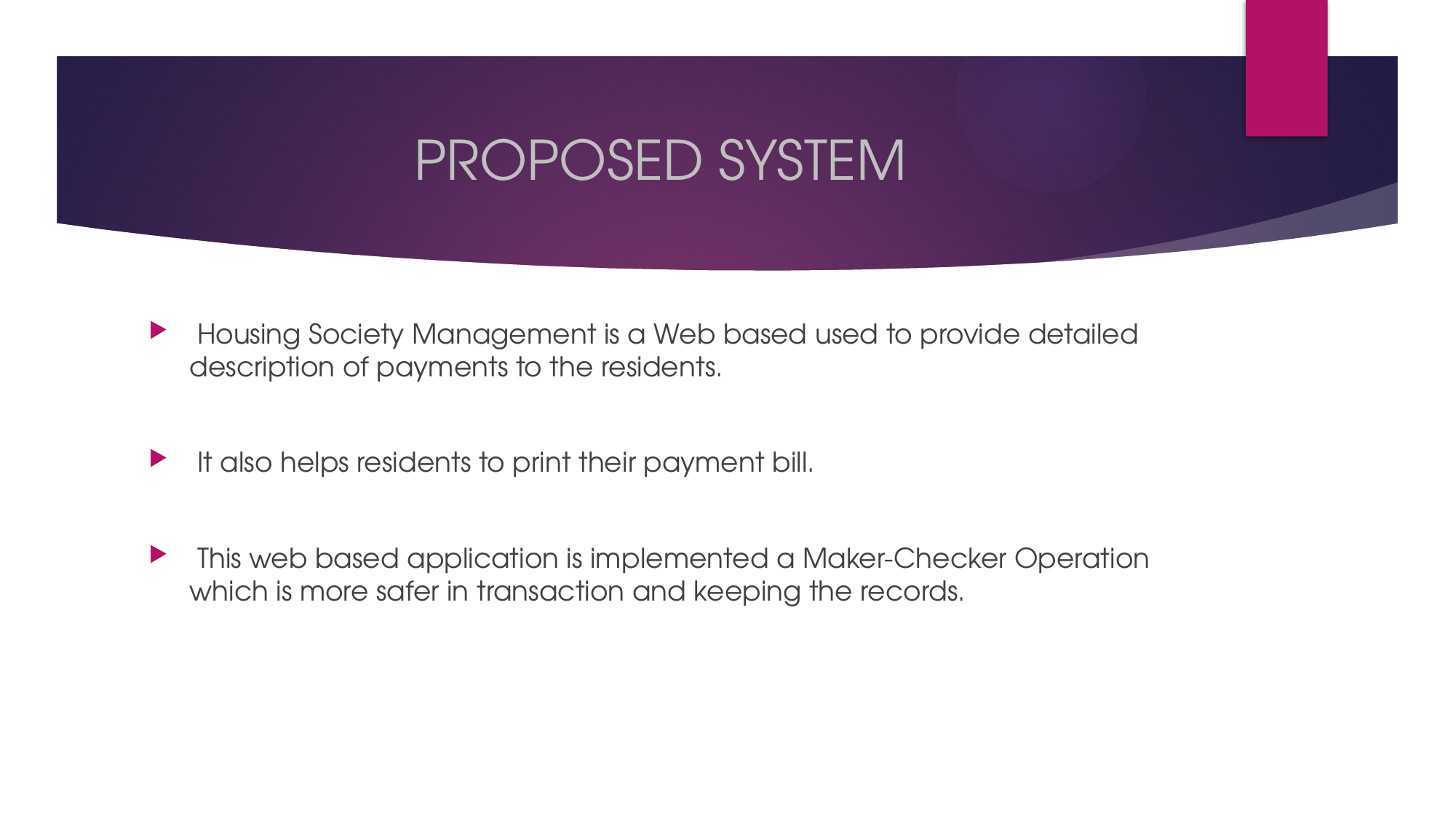

# PROPOSED SYSTEM
 Housing Society Management is a Web based used to provide detailed description of payments to the residents.

 It also helps residents to print their payment bill.

 This web based application is implemented a Maker-Checker Operation which is more safer in transaction and keeping the records.